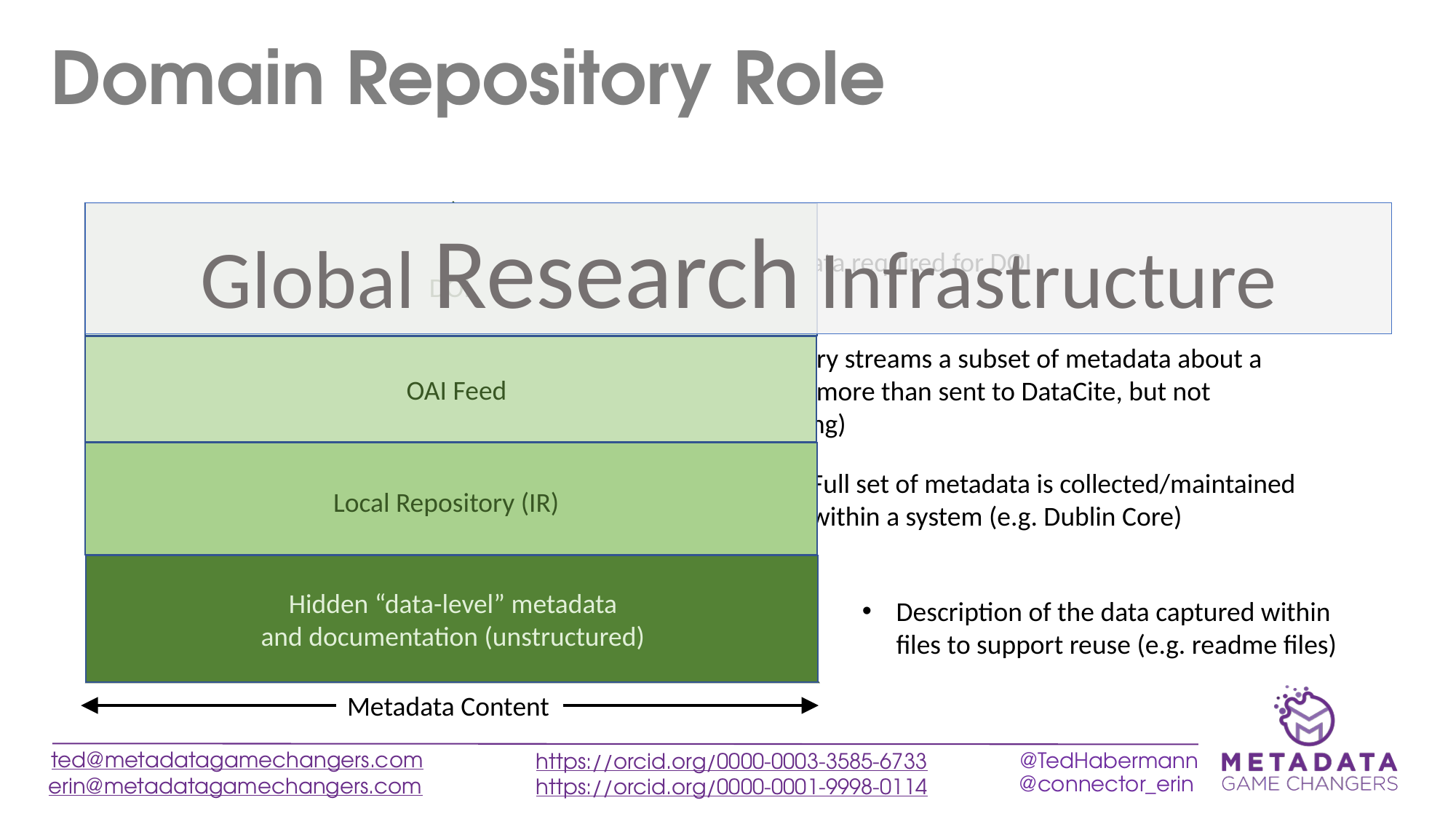

# Domain Repository Role

Global Research Infrastructure
Minimum metadata required for DOI
DOI
Repository streams a subset of metadata about a dataset (more than sent to DataCite, but not everything)

OAI Feed

Full set of metadata is collected/maintained within a system (e.g. Dublin Core)
Local Repository (IR)

Hidden “data-level” metadata
and documentation (unstructured)
Description of the data captured within files to support reuse (e.g. readme files)
Metadata Content